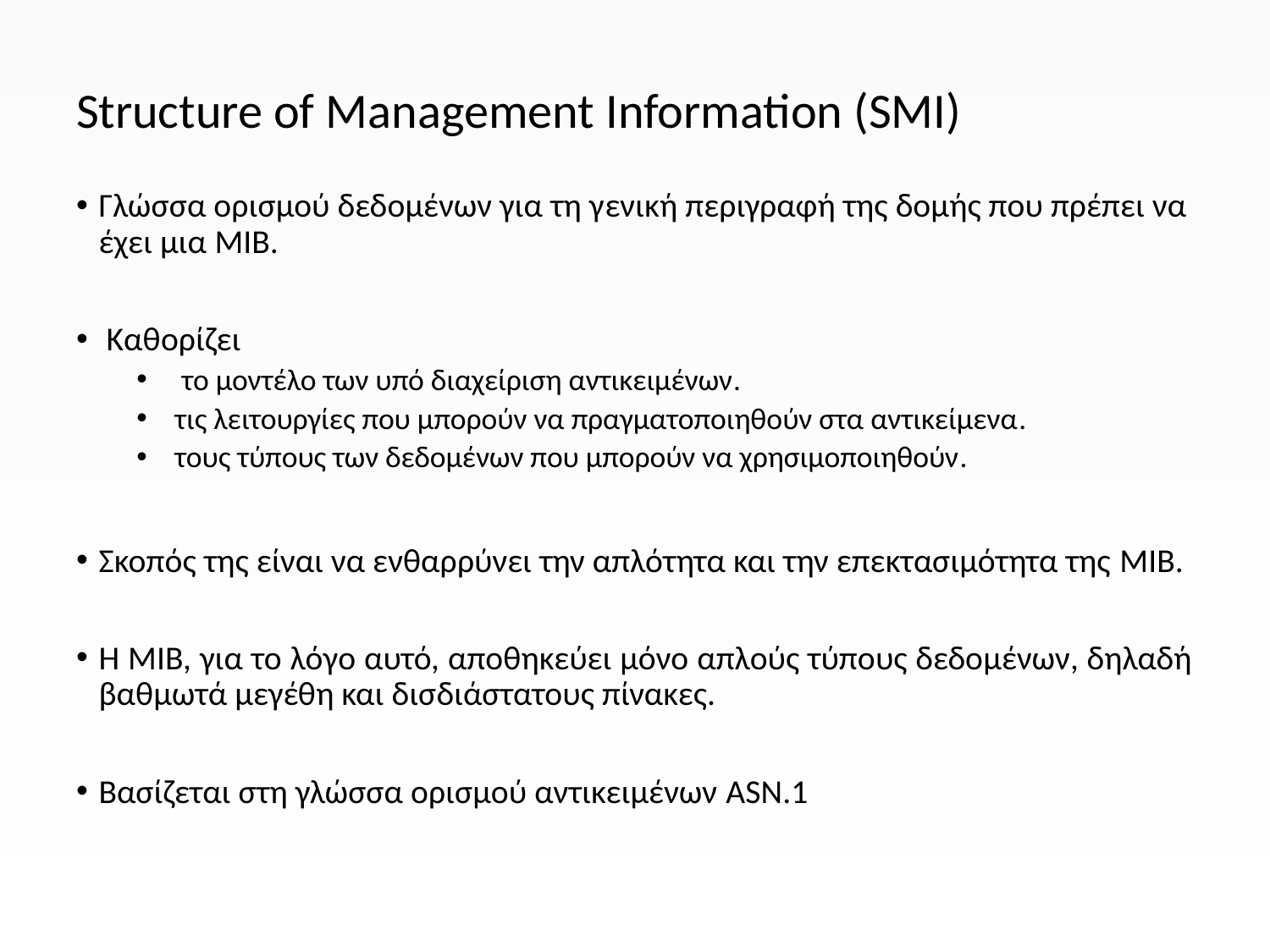

# Structure of Management Information (SMI)
Γλώσσα ορισμού δεδομένων για τη γενική περιγραφή της δομής που πρέπει να έχει μια MIB.

 Καθορίζει
 το μοντέλο των υπό διαχείριση αντικειμένων.
τις λειτουργίες που μπορούν να πραγματοποιηθούν στα αντικείμενα.
τους τύπους των δεδομένων που μπορούν να χρησιμοποιηθούν.

Σκοπός της είναι να ενθαρρύνει την απλότητα και την επεκτασιμότητα της MIB.

Η ΜΙΒ, για το λόγο αυτό, αποθηκεύει μόνο απλούς τύπους δεδομένων, δηλαδή βαθμωτά μεγέθη και δισδιάστατους πίνακες.

Βασίζεται στη γλώσσα ορισμού αντικειμένων ASN.1